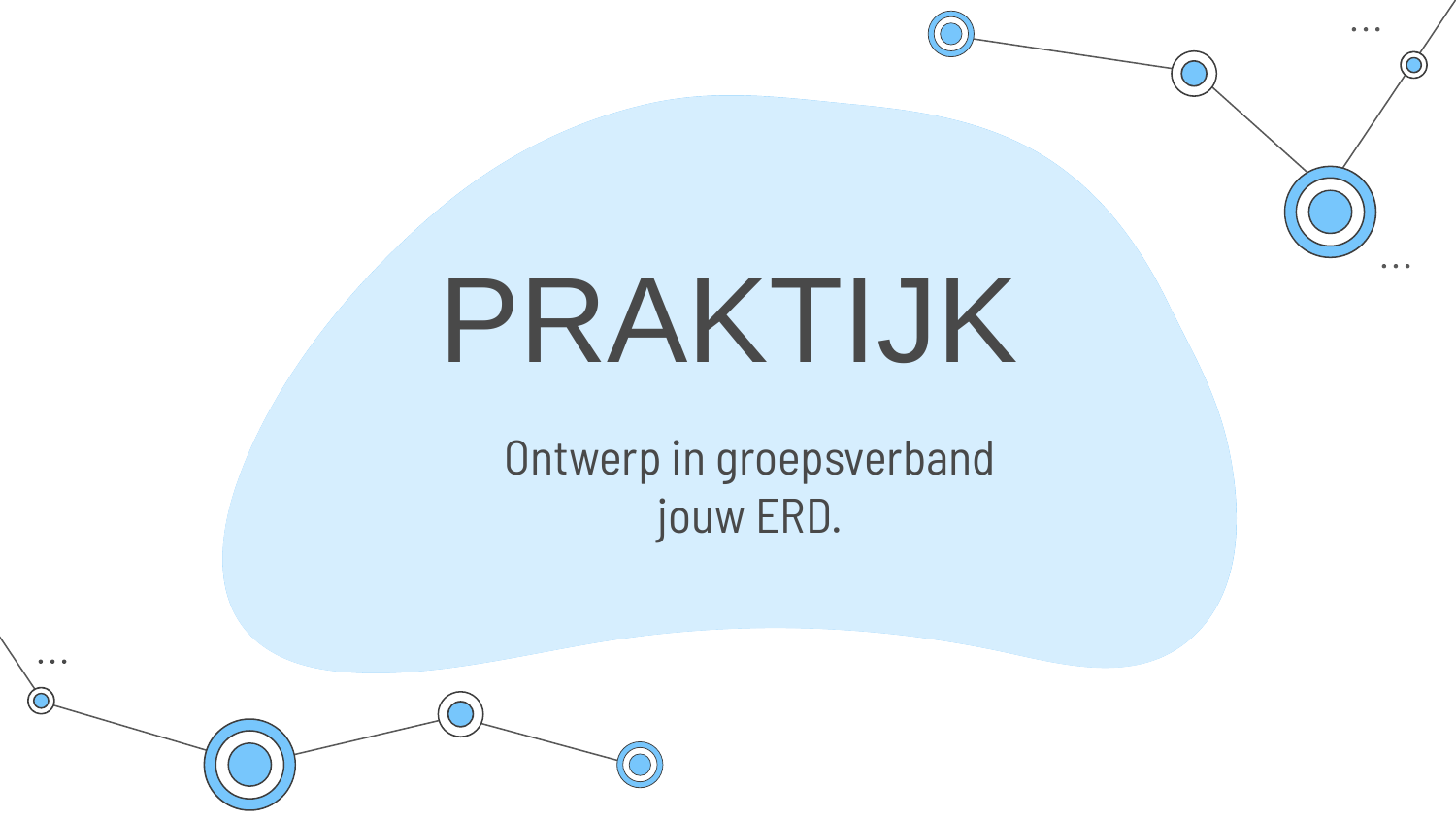

# PRAKTIJK
Ontwerp in groepsverband jouw ERD.